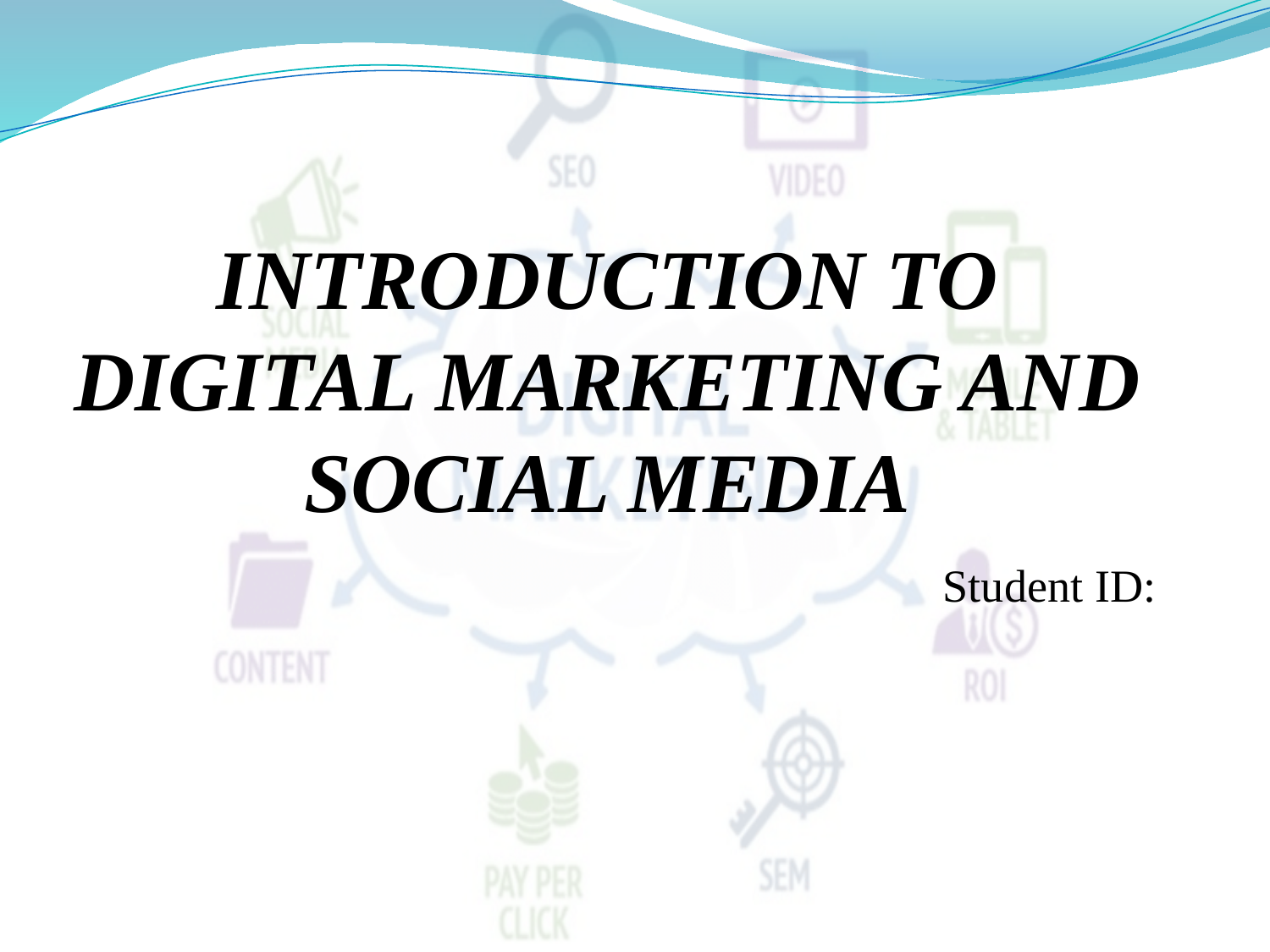

# INTRODUCTION TO DIGITAL MARKETING AND SOCIAL MEDIA
Student ID: